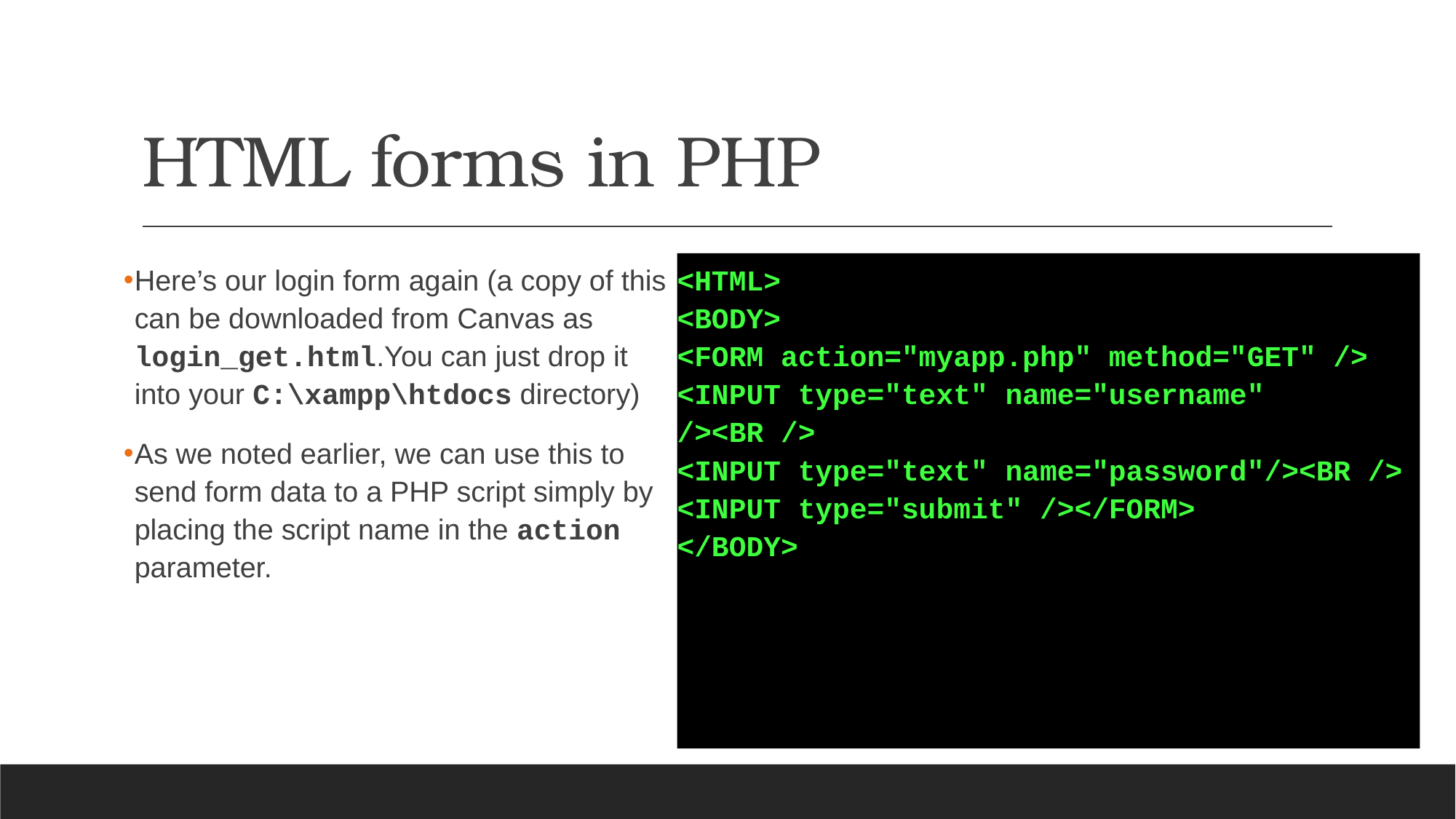

# HTML forms in PHP
Here’s our login form again (a copy of this can be downloaded from Canvas as login_get.html.You can just drop it into your C:\xampp\htdocs directory)
As we noted earlier, we can use this to send form data to a PHP script simply by placing the script name in the action parameter.
<HTML>
<BODY>
<FORM action="myapp.php" method="GET" />
<INPUT type="text" name="username" /><BR />
<INPUT type="text" name="password"/><BR />
<INPUT type="submit" /></FORM>
</BODY>